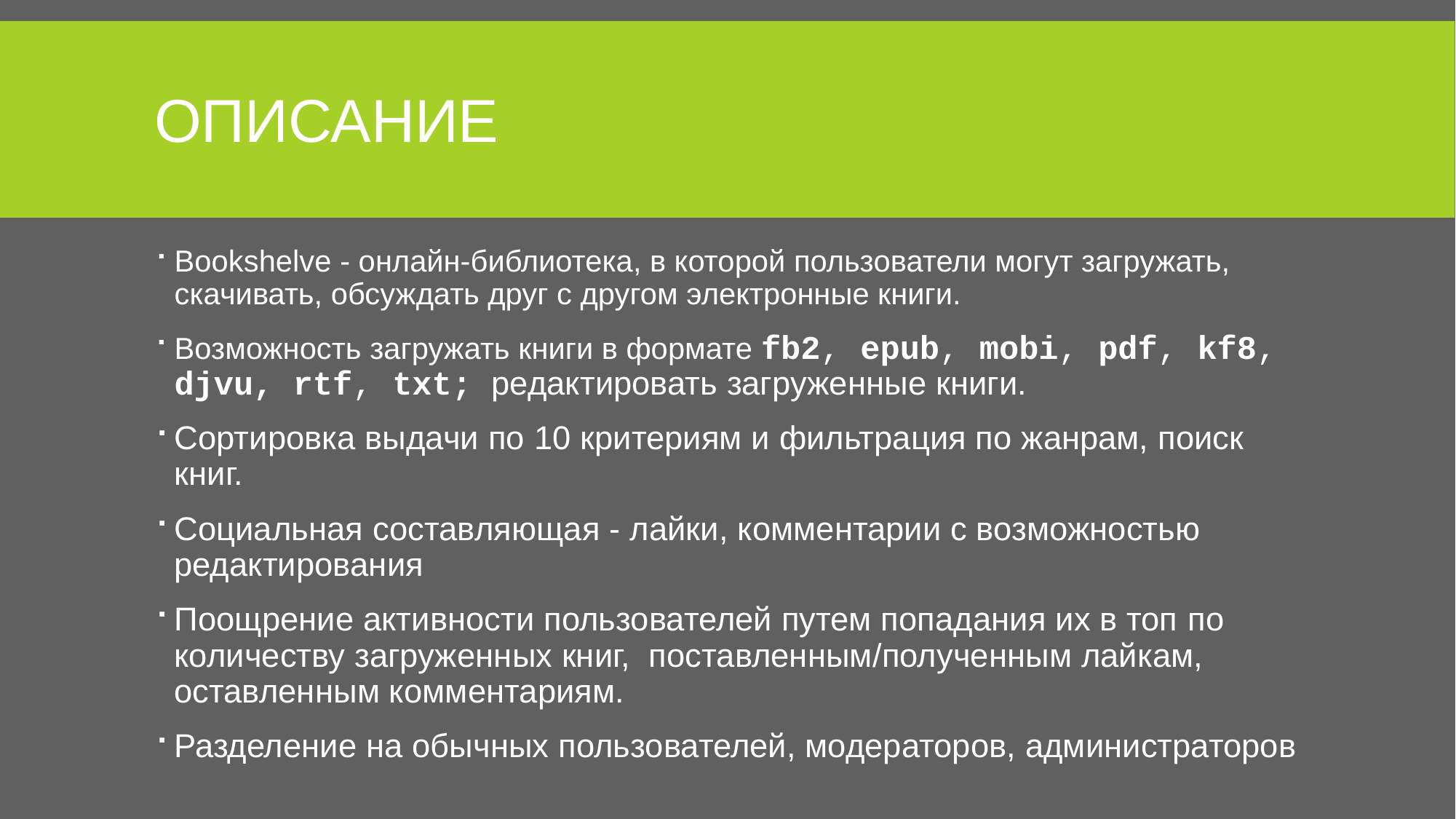

# Описание
Bookshelve - онлайн-библиотека, в которой пользователи могут загружать, скачивать, обсуждать друг с другом электронные книги.
Возможность загружать книги в формате fb2, epub, mobi, pdf, kf8, djvu, rtf, txt; редактировать загруженные книги.
Сортировка выдачи по 10 критериям и фильтрация по жанрам, поиск книг.
Социальная составляющая - лайки, комментарии с возможностью редактирования
Поощрение активности пользователей путем попадания их в топ по количеству загруженных книг,  поставленным/полученным лайкам, оставленным комментариям.
Разделение на обычных пользователей, модераторов, администраторов